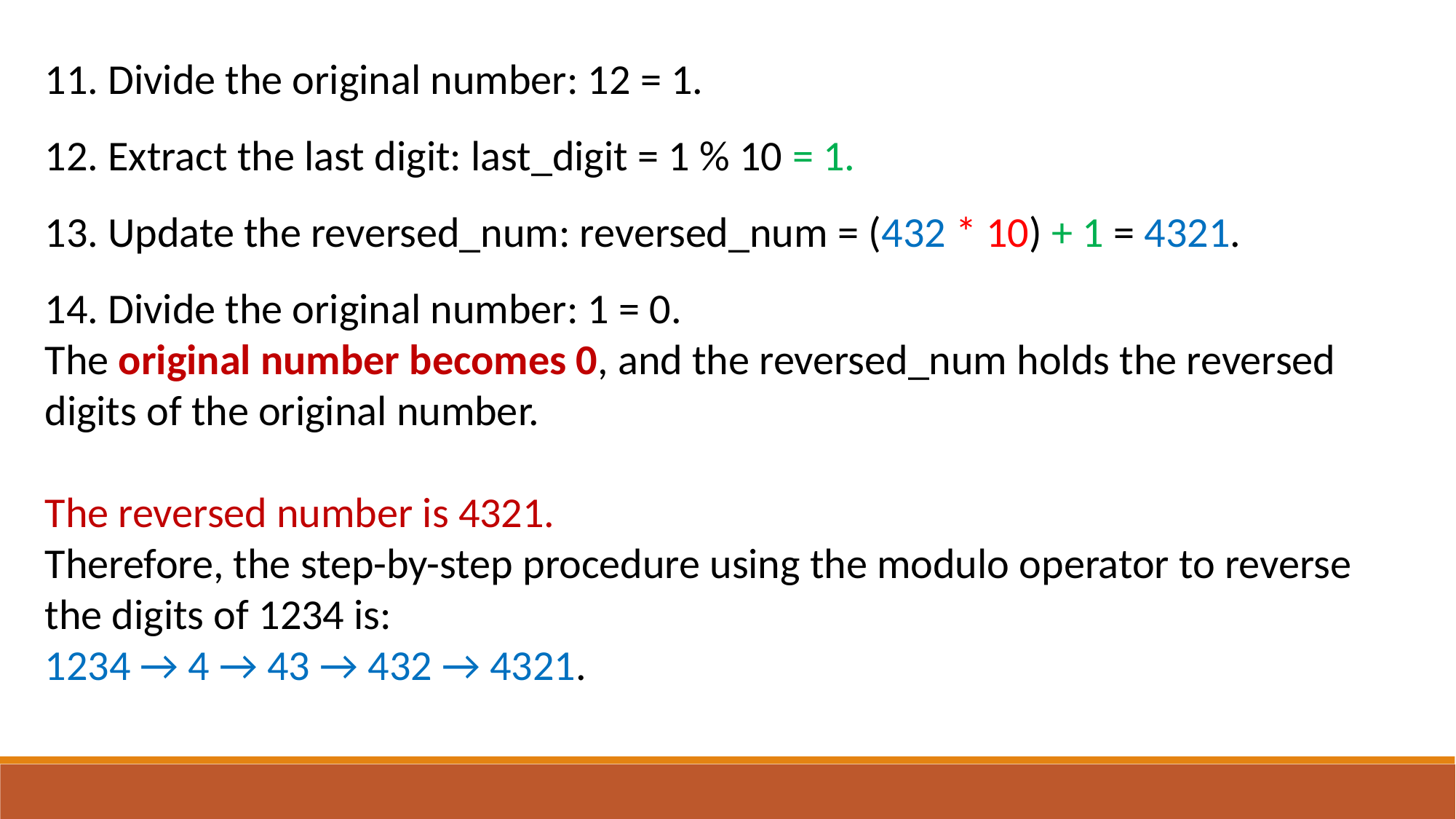

11. Divide the original number: 12 = 1.
12. Extract the last digit: last_digit = 1 % 10 = 1.
13. Update the reversed_num: reversed_num = (432 * 10) + 1 = 4321.
14. Divide the original number: 1 = 0.
The original number becomes 0, and the reversed_num holds the reversed digits of the original number.

The reversed number is 4321.
Therefore, the step-by-step procedure using the modulo operator to reverse the digits of 1234 is:
1234 → 4 → 43 → 432 → 4321.